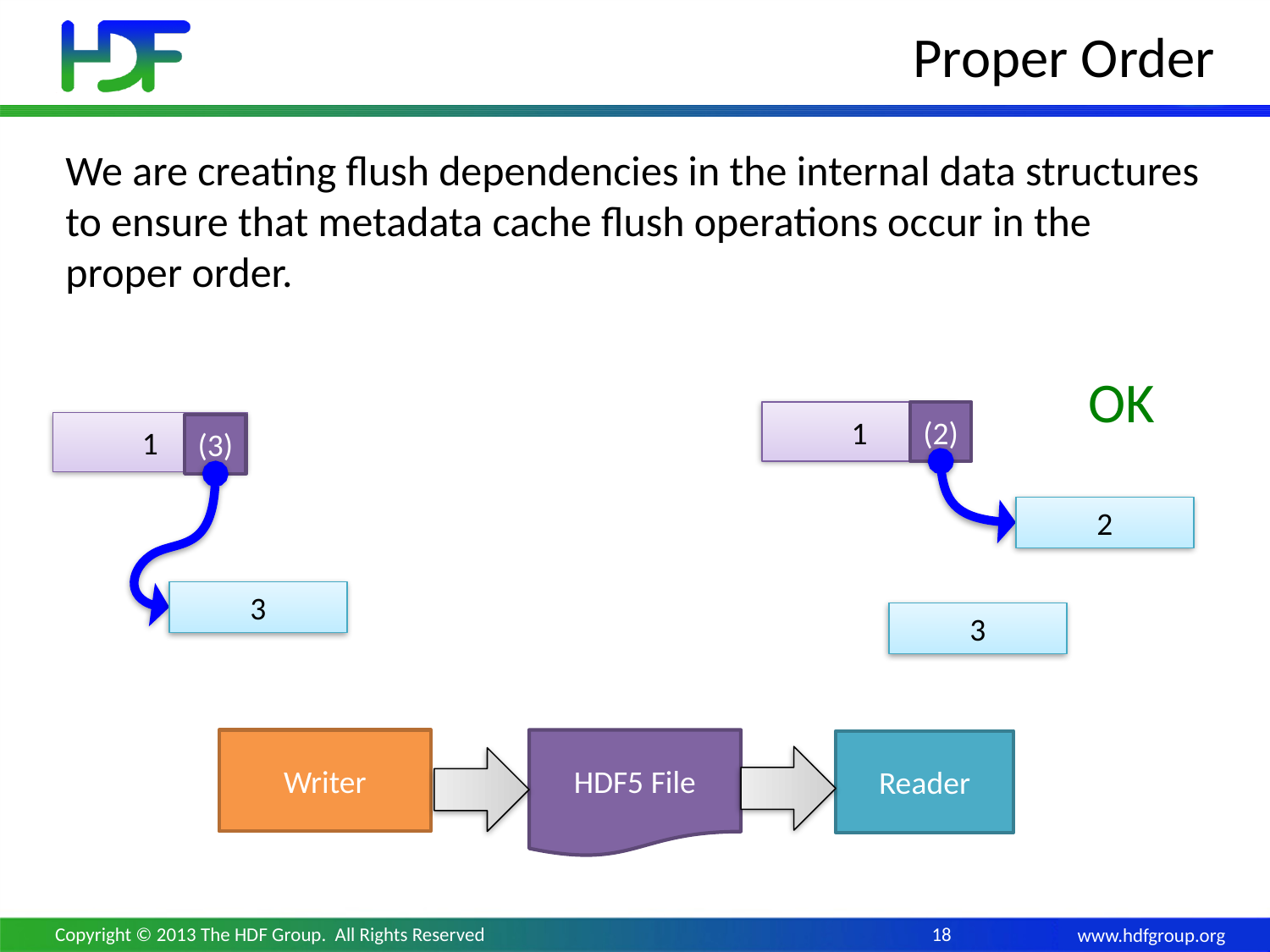

# Proper Order
We are creating flush dependencies in the internal data structures to ensure that metadata cache flush operations occur in the proper order.

OK
1
(2)
1
(3)
2
3
3
Writer
HDF5 File
Reader

Copyright © 2013 The HDF Group.  All Rights Reserved
18